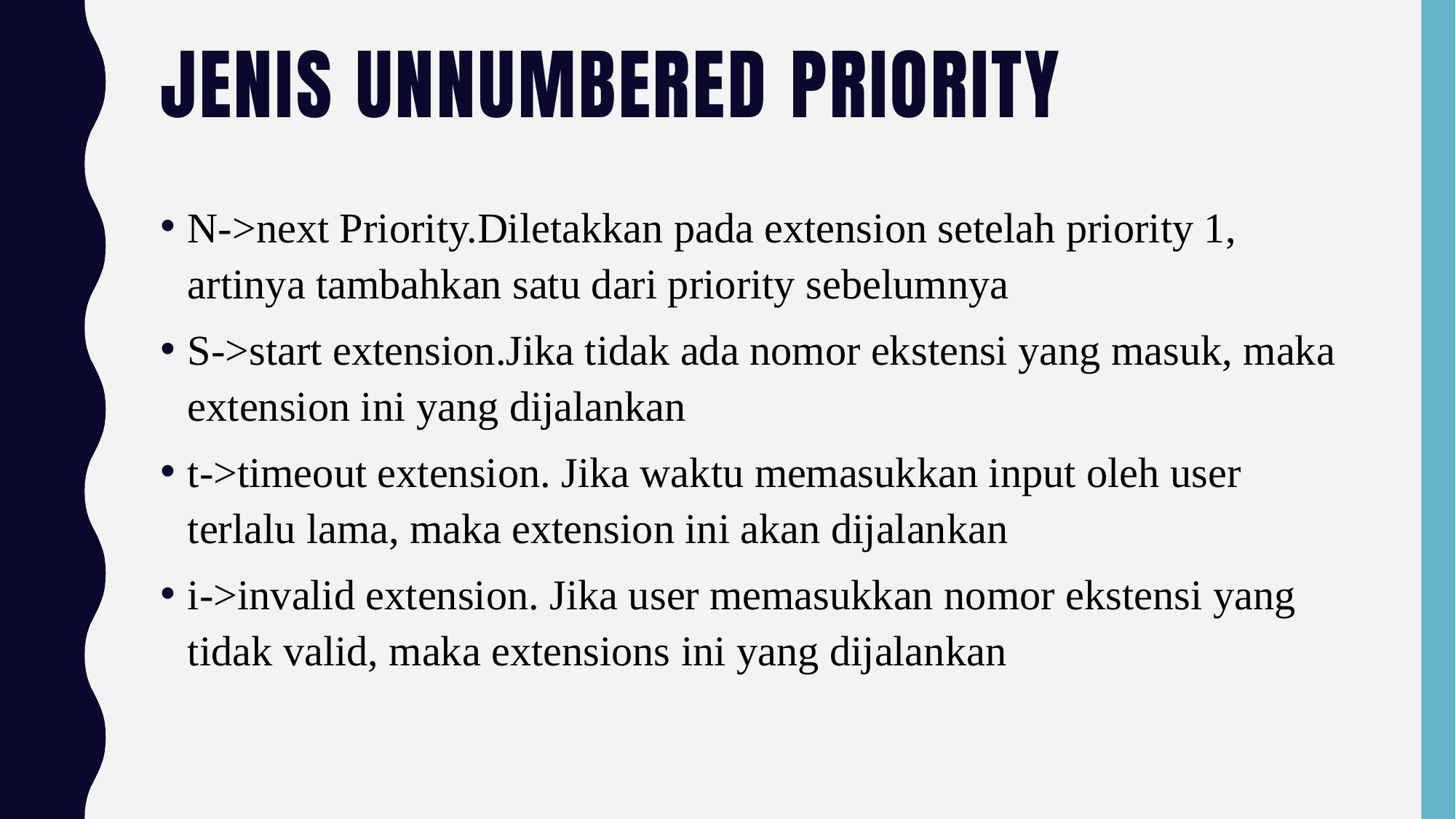

# Jenis Unnumbered priority
N->next Priority.Diletakkan pada extension setelah priority 1, artinya tambahkan satu dari priority sebelumnya
S->start extension.Jika tidak ada nomor ekstensi yang masuk, maka extension ini yang dijalankan
t->timeout extension. Jika waktu memasukkan input oleh user terlalu lama, maka extension ini akan dijalankan
i->invalid extension. Jika user memasukkan nomor ekstensi yang tidak valid, maka extensions ini yang dijalankan